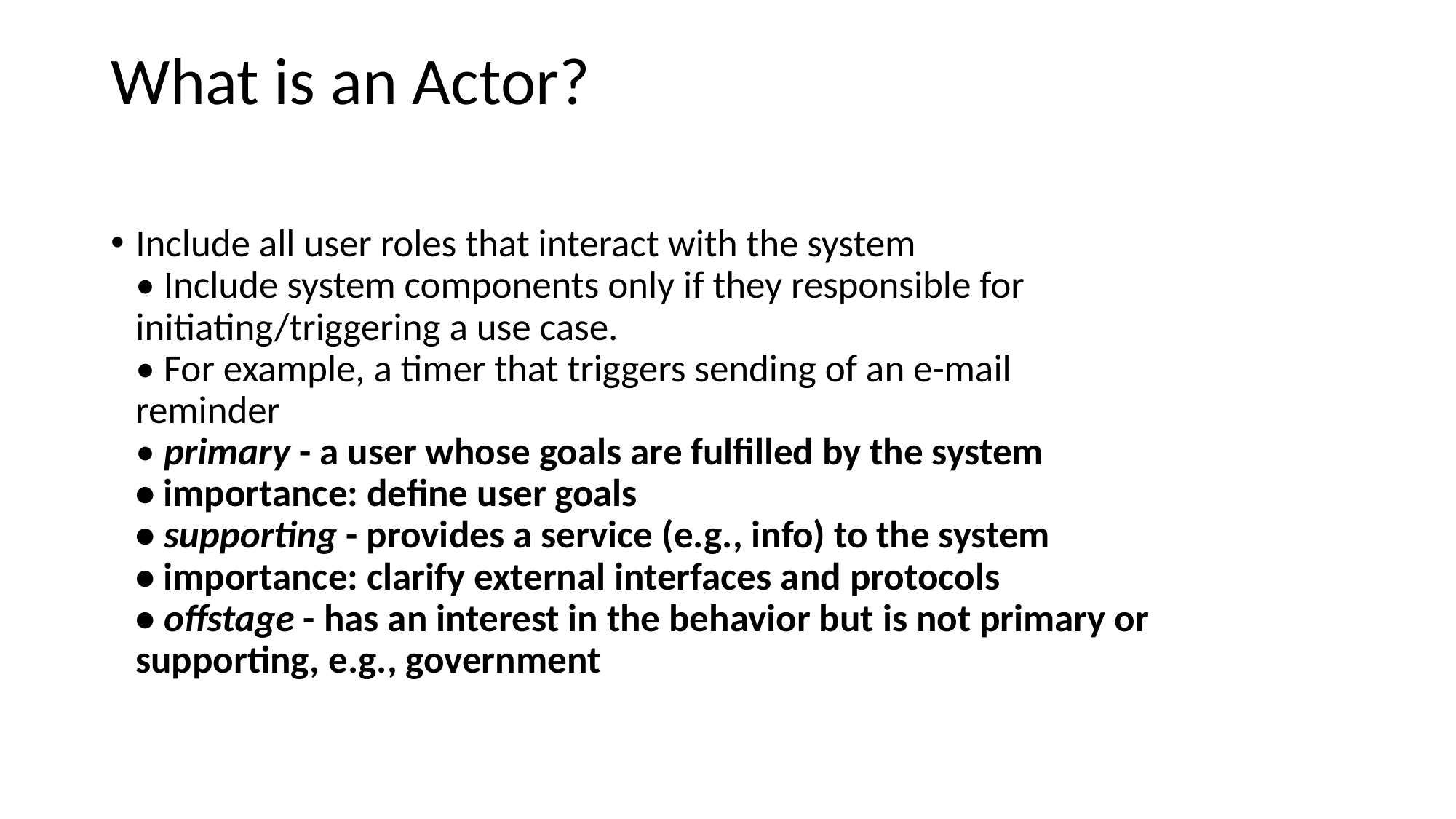

# What is an Actor?
Include all user roles that interact with the system
• Include system components only if they responsible for
initiating/triggering a use case.
• For example, a timer that triggers sending of an e-mail
reminder
• primary - a user whose goals are fulfilled by the system
• importance: define user goals
• supporting - provides a service (e.g., info) to the system
• importance: clarify external interfaces and protocols
• offstage - has an interest in the behavior but is not primary or
supporting, e.g., government